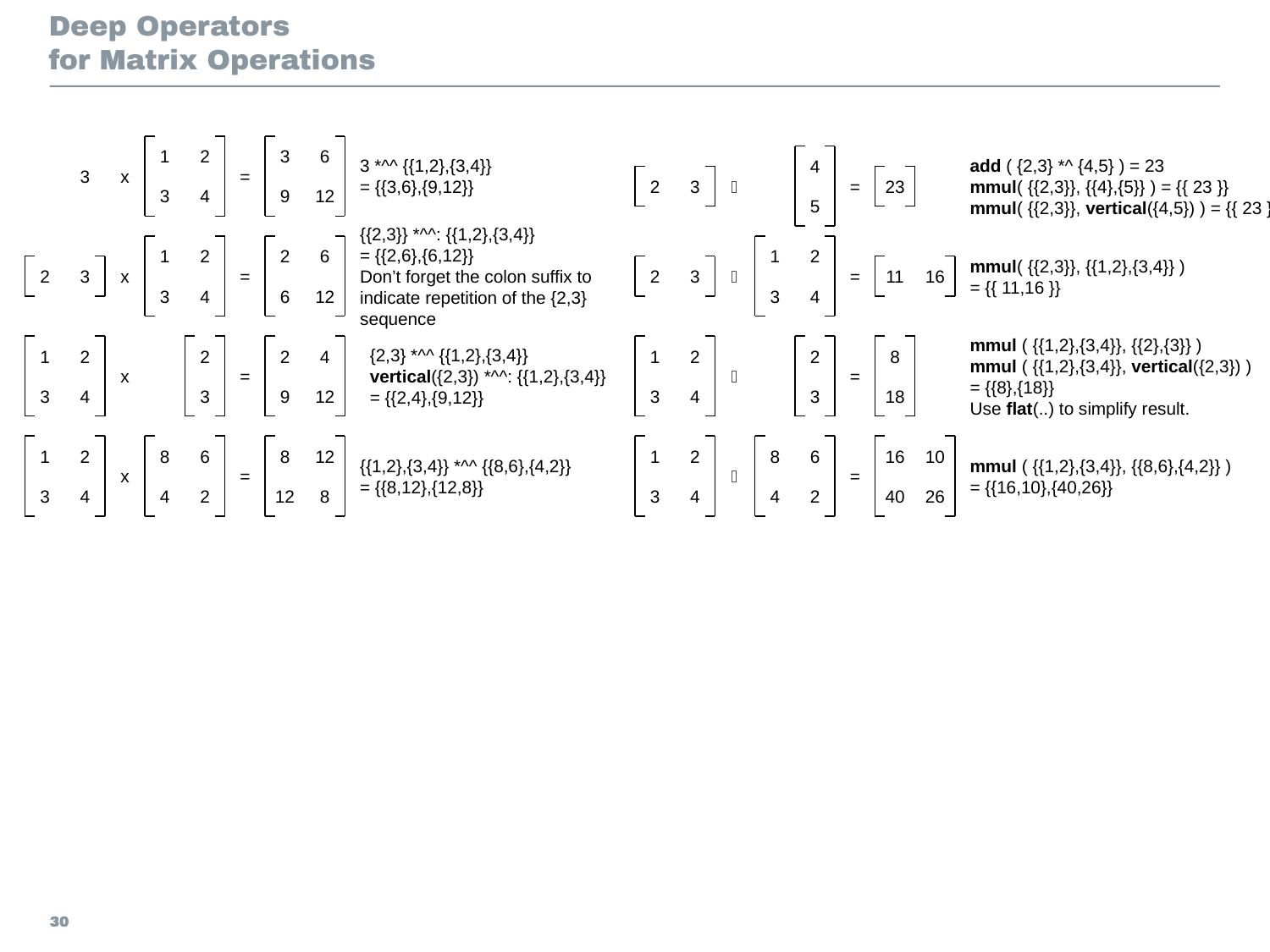

# Deep Operators for Matrix Operations
1
2
3
4
3
6
9
12
4
5
3
x
=
3 *^^ {{1,2},{3,4}}
= {{3,6},{9,12}}
2
3
•
=
23
add ( {2,3} *^ {4,5} ) = 23
mmul( {{2,3}}, {{4},{5}} ) = {{ 23 }}
mmul( {{2,3}}, vertical({4,5}) ) = {{ 23 }}
1
2
3
4
2
6
6
12
1
2
3
4
2
3
x
=
{{2,3}} *^^: {{1,2},{3,4}}
= {{2,6},{6,12}}
Don’t forget the colon suffix to
indicate repetition of the {2,3}
sequence
2
3
•
=
11
16
mmul( {{2,3}}, {{1,2},{3,4}} )
= {{ 11,16 }}
1
2
3
4
2
3
2
4
9
12
1
2
3
4
2
3
8
18
x
=
{2,3} *^^ {{1,2},{3,4}}
vertical({2,3}) *^^: {{1,2},{3,4}}
= {{2,4},{9,12}}
•
=
mmul ( {{1,2},{3,4}}, {{2},{3}} )
mmul ( {{1,2},{3,4}}, vertical({2,3}) )
= {{8},{18}}
Use flat(..) to simplify result.
1
2
3
4
8
6
4
2
8
12
12
8
1
2
3
4
8
6
4
2
16
10
40
26
x
=
{{1,2},{3,4}} *^^ {{8,6},{4,2}}
= {{8,12},{12,8}}
•
=
mmul ( {{1,2},{3,4}}, {{8,6},{4,2}} )
= {{16,10},{40,26}}